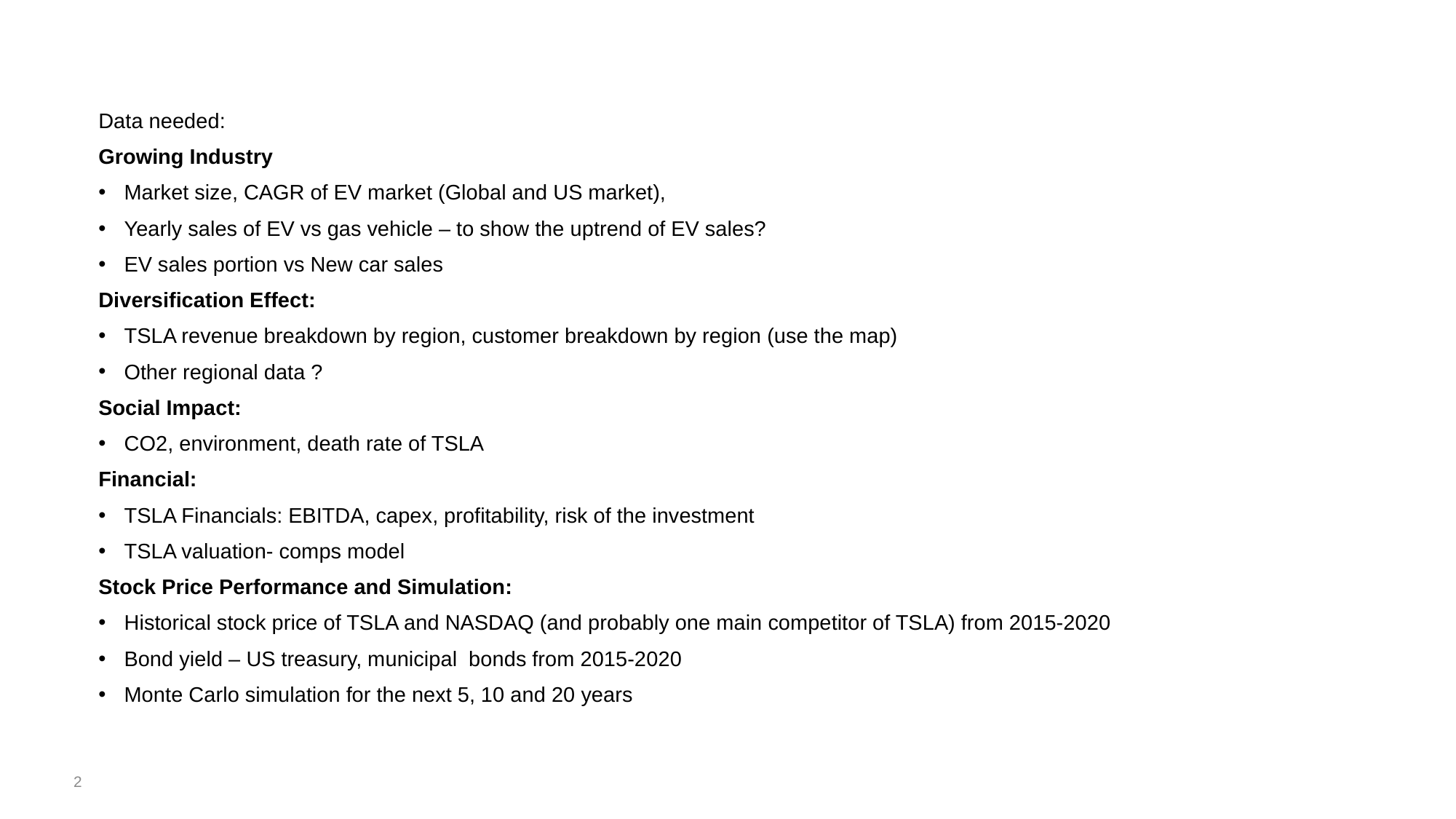

Data needed:
Growing Industry
Market size, CAGR of EV market (Global and US market),
Yearly sales of EV vs gas vehicle – to show the uptrend of EV sales?
EV sales portion vs New car sales
Diversification Effect:
TSLA revenue breakdown by region, customer breakdown by region (use the map)
Other regional data ?
Social Impact:
CO2, environment, death rate of TSLA
Financial:
TSLA Financials: EBITDA, capex, profitability, risk of the investment
TSLA valuation- comps model
Stock Price Performance and Simulation:
Historical stock price of TSLA and NASDAQ (and probably one main competitor of TSLA) from 2015-2020
Bond yield – US treasury, municipal  bonds from 2015-2020
Monte Carlo simulation for the next 5, 10 and 20 years

2